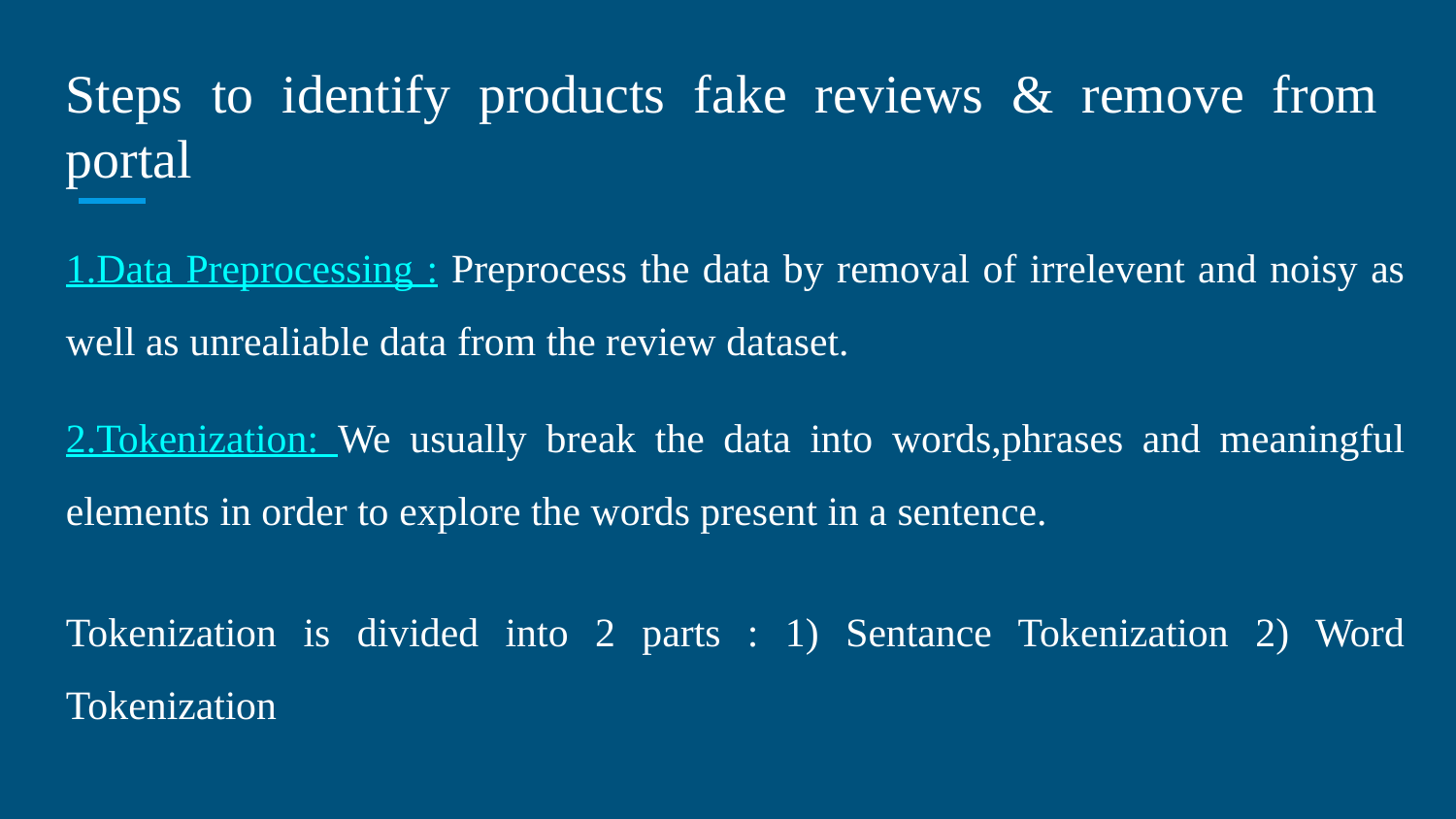

# Steps to identify products fake reviews & remove from portal
1.Data Preprocessing : Preprocess the data by removal of irrelevent and noisy as well as unrealiable data from the review dataset.
2.Tokenization: We usually break the data into words,phrases and meaningful elements in order to explore the words present in a sentence.
Tokenization is divided into 2 parts : 1) Sentance Tokenization 2) Word Tokenization